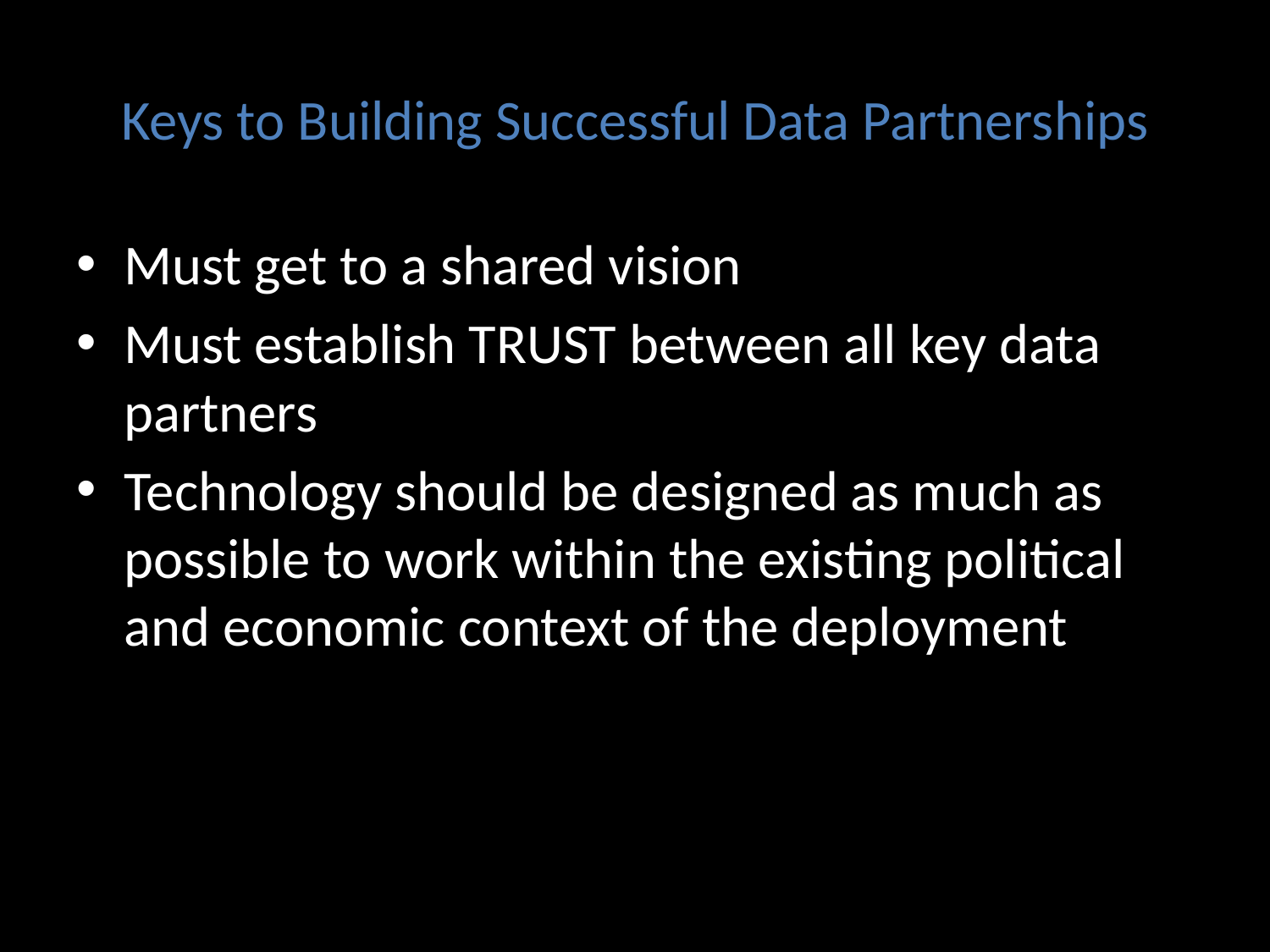

# Keys to Building Successful Data Partnerships
Must get to a shared vision
Must establish TRUST between all key data partners
Technology should be designed as much as possible to work within the existing political and economic context of the deployment